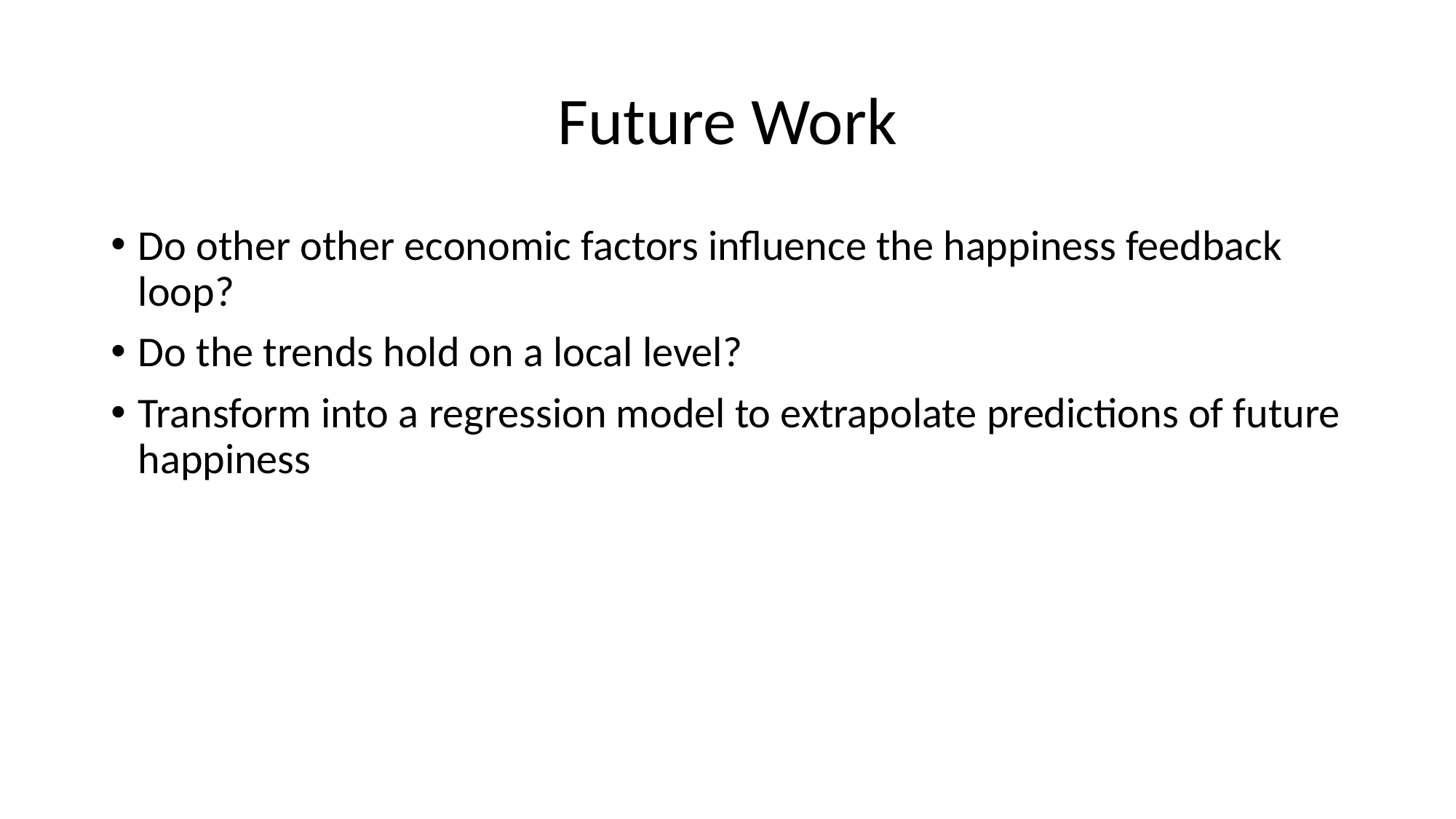

# Future Work
Do other other economic factors influence the happiness feedback loop?
Do the trends hold on a local level?
Transform into a regression model to extrapolate predictions of future happiness